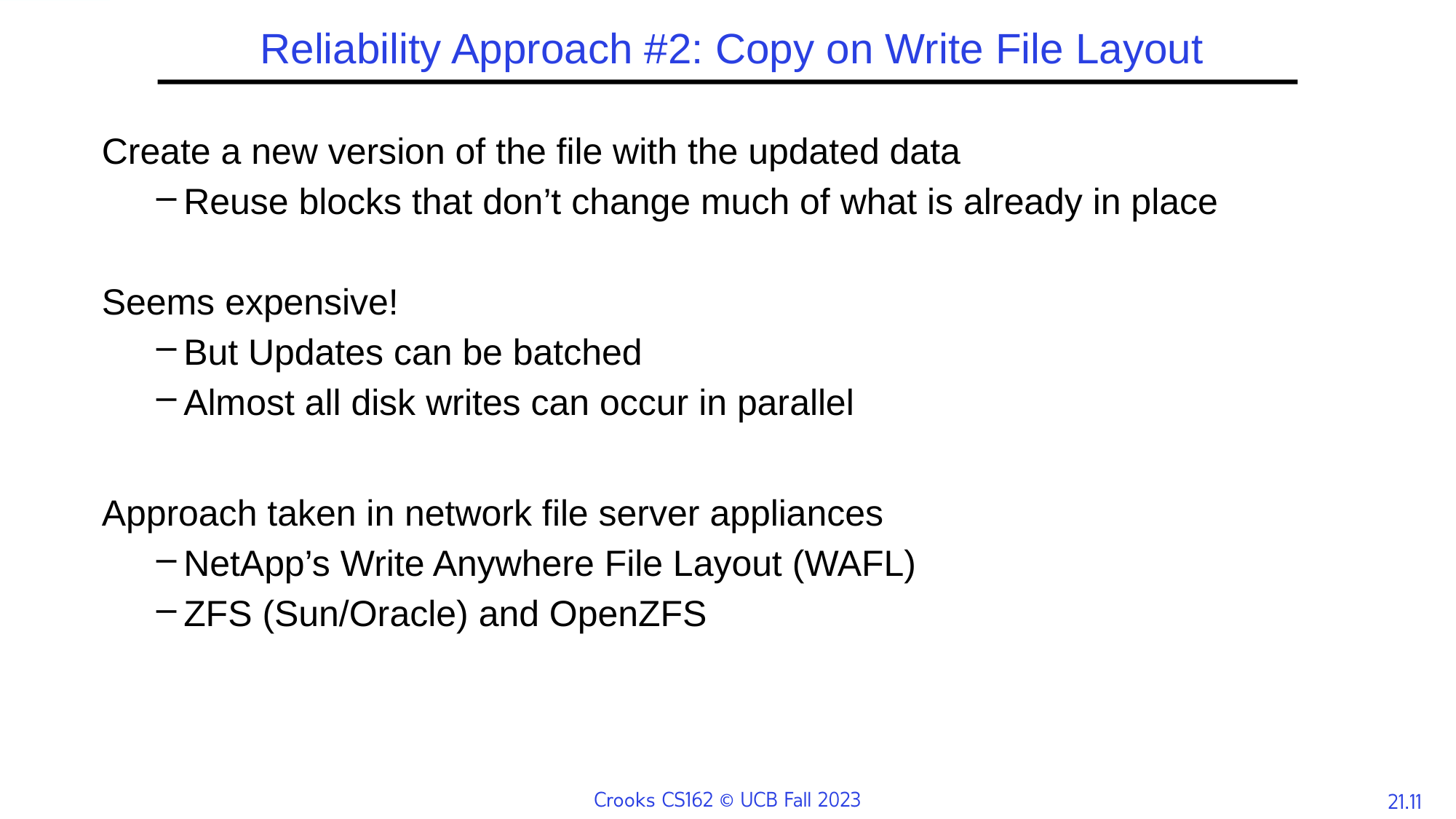

# Reliability Approach #2: Copy on Write File Layout
Create a new version of the file with the updated data
Reuse blocks that don’t change much of what is already in place

Seems expensive!
But Updates can be batched
Almost all disk writes can occur in parallel

Approach taken in network file server appliances
NetApp’s Write Anywhere File Layout (WAFL)
ZFS (Sun/Oracle) and OpenZFS